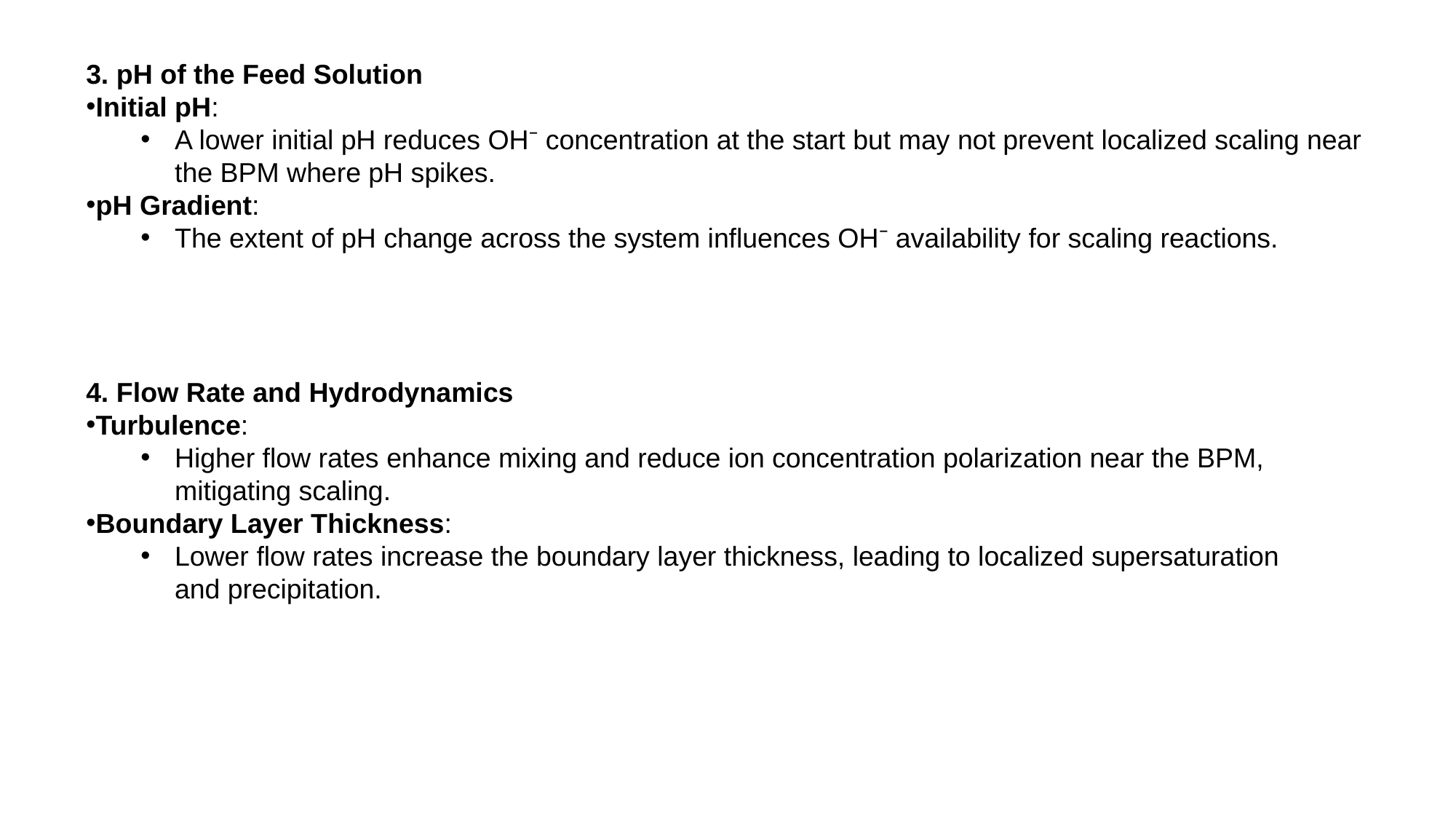

3. pH of the Feed Solution
Initial pH:
A lower initial pH reduces OH⁻ concentration at the start but may not prevent localized scaling near the BPM where pH spikes.
pH Gradient:
The extent of pH change across the system influences OH⁻ availability for scaling reactions.
4. Flow Rate and Hydrodynamics
Turbulence:
Higher flow rates enhance mixing and reduce ion concentration polarization near the BPM, mitigating scaling.
Boundary Layer Thickness:
Lower flow rates increase the boundary layer thickness, leading to localized supersaturation and precipitation.